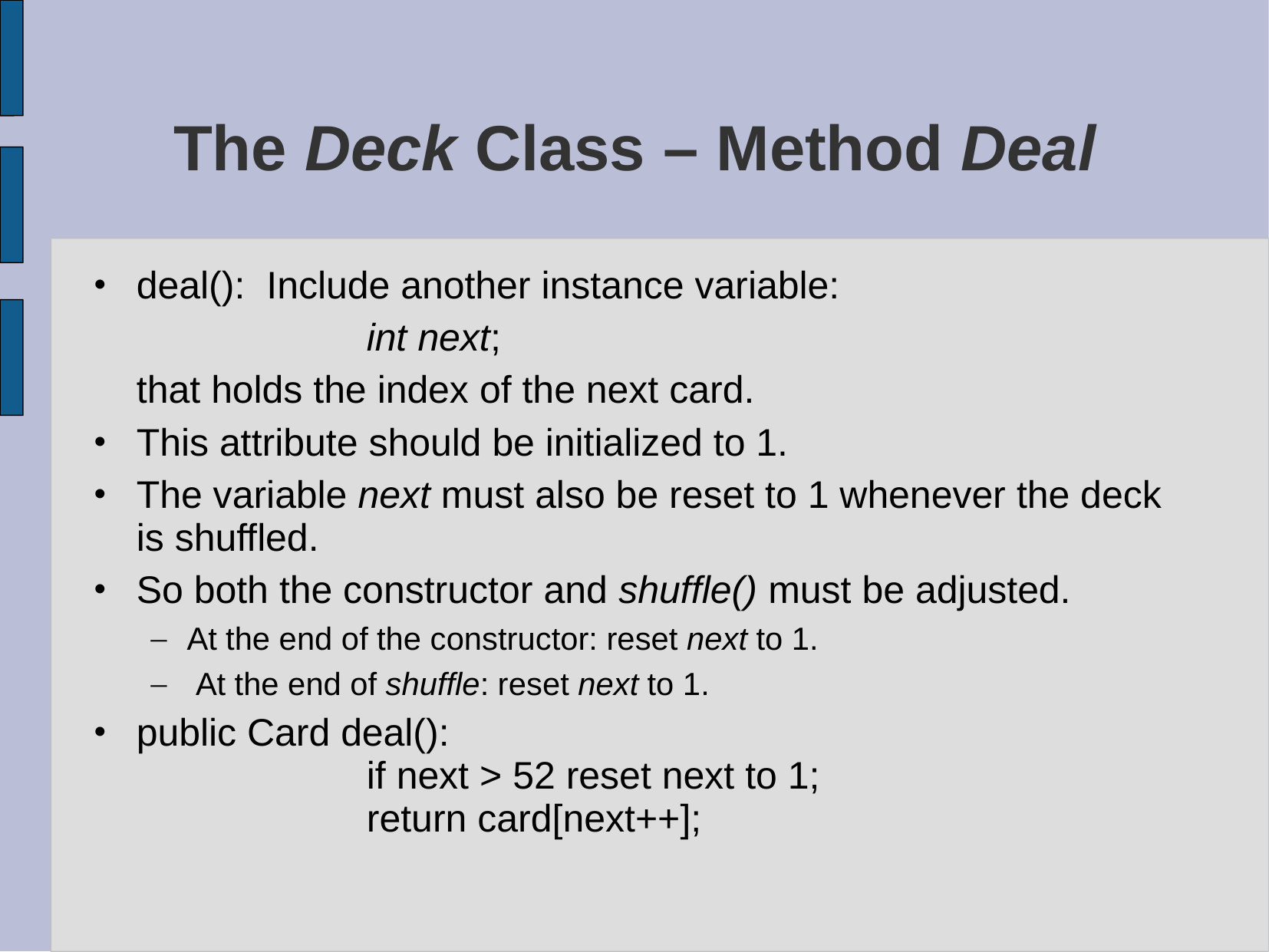

# The Deck Class – Method Deal
deal():  Include another instance variable:
			int next;
	that holds the index of the next card.
This attribute should be initialized to 1.
The variable next must also be reset to 1 whenever the deck is shuffled.
So both the constructor and shuffle() must be adjusted.
At the end of the constructor: reset next to 1.
 At the end of shuffle: reset next to 1.
public Card deal():
			if next > 52 reset next to 1;
			return card[next++];